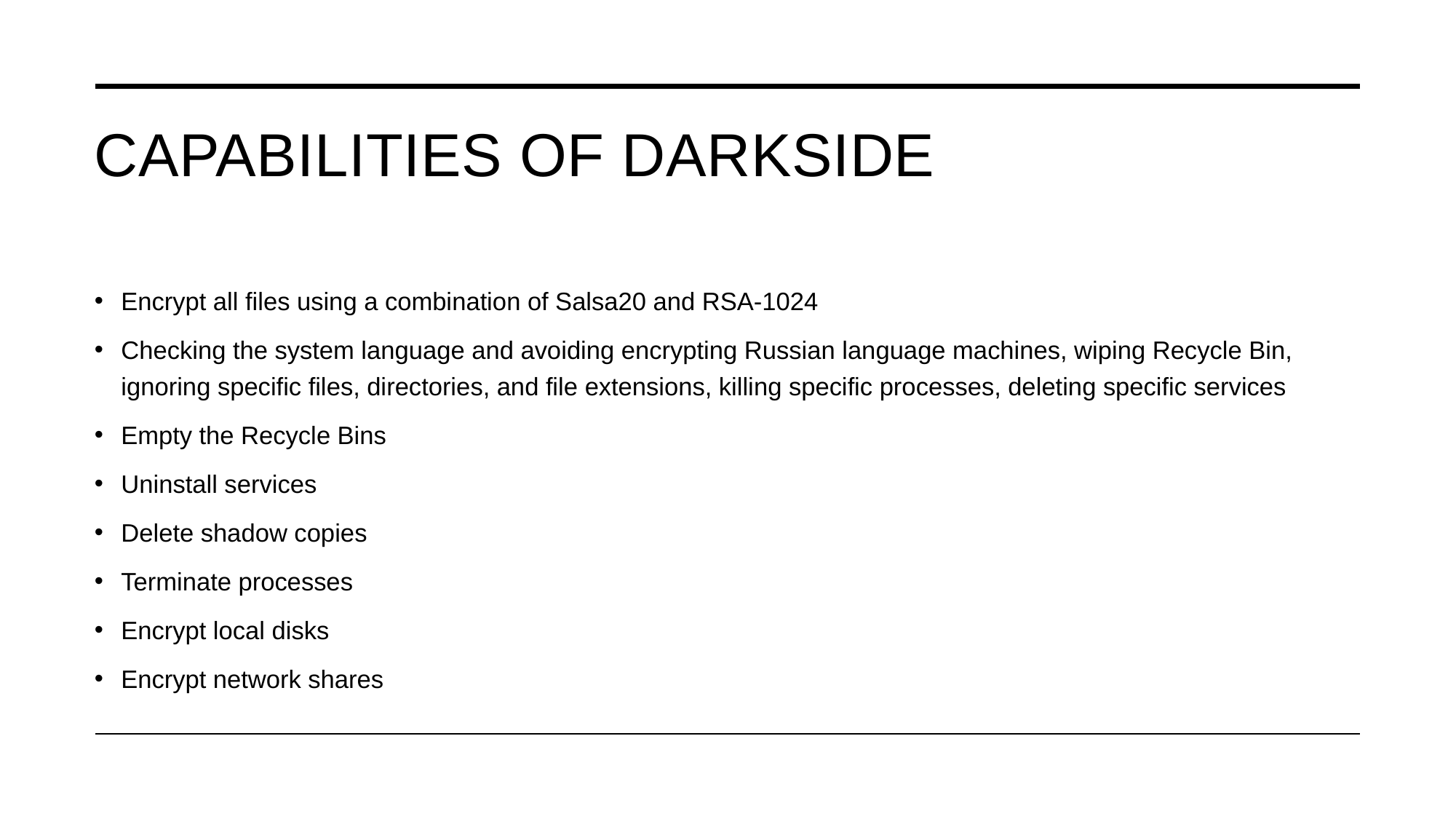

# Capabilities of Darkside
Encrypt all files using a combination of Salsa20 and RSA-1024
Checking the system language and avoiding encrypting Russian language machines, wiping Recycle Bin, ignoring specific files, directories, and file extensions, killing specific processes, deleting specific services
Empty the Recycle Bins
Uninstall services
Delete shadow copies
Terminate processes
Encrypt local disks
Encrypt network shares